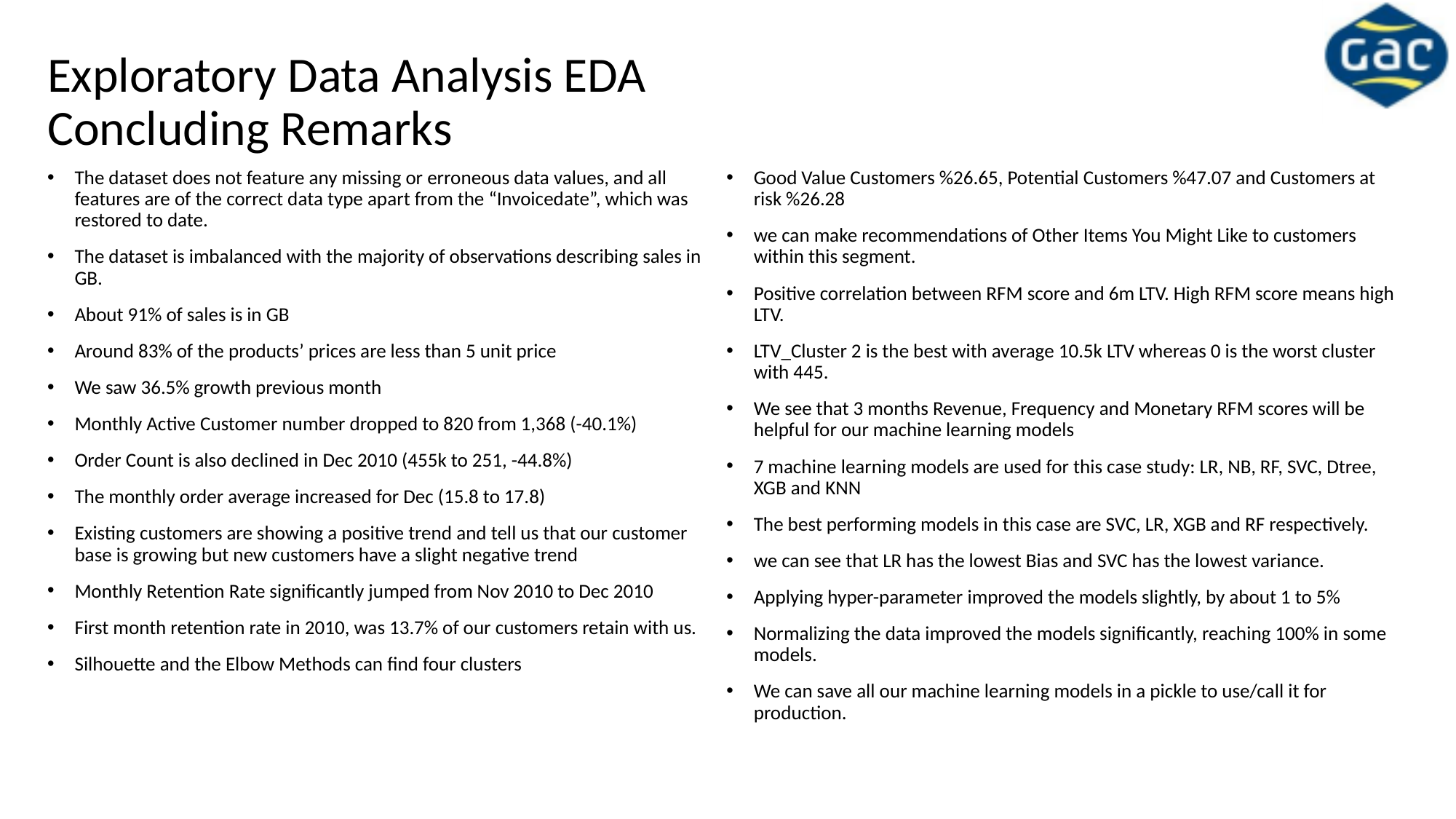

# Exploratory Data Analysis EDA Concluding Remarks
The dataset does not feature any missing or erroneous data values, and all features are of the correct data type apart from the “Invoicedate”, which was restored to date.
The dataset is imbalanced with the majority of observations describing sales in GB.
About 91% of sales is in GB
Around 83% of the products’ prices are less than 5 unit price
We saw 36.5% growth previous month
Monthly Active Customer number dropped to 820 from 1,368 (-40.1%)
Order Count is also declined in Dec 2010 (455k to 251, -44.8%)
The monthly order average increased for Dec (15.8 to 17.8)
Existing customers are showing a positive trend and tell us that our customer base is growing but new customers have a slight negative trend
Monthly Retention Rate significantly jumped from Nov 2010 to Dec 2010
First month retention rate in 2010, was 13.7% of our customers retain with us.
Silhouette and the Elbow Methods can find four clusters
Good Value Customers %26.65, Potential Customers %47.07 and Customers at risk %26.28
we can make recommendations of Other Items You Might Like to customers within this segment.
Positive correlation between RFM score and 6m LTV. High RFM score means high LTV.
LTV_Cluster 2 is the best with average 10.5k LTV whereas 0 is the worst cluster with 445.
We see that 3 months Revenue, Frequency and Monetary RFM scores will be helpful for our machine learning models
7 machine learning models are used for this case study: LR, NB, RF, SVC, Dtree, XGB and KNN
The best performing models in this case are SVC, LR, XGB and RF respectively.
we can see that LR has the lowest Bias and SVC has the lowest variance.
Applying hyper-parameter improved the models slightly, by about 1 to 5%
Normalizing the data improved the models significantly, reaching 100% in some models.
We can save all our machine learning models in a pickle to use/call it for production.